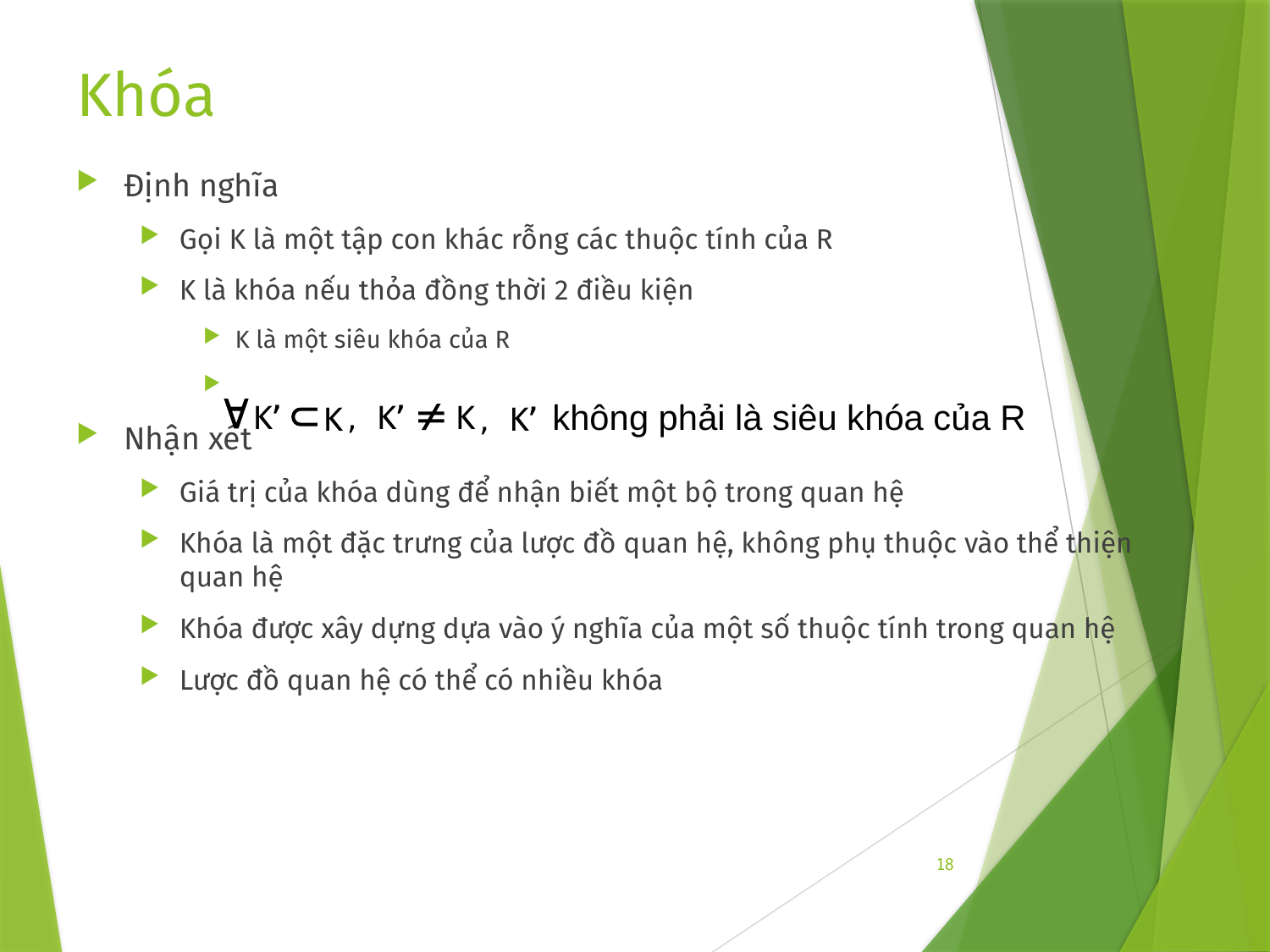

# Khóa
Định nghĩa
Gọi K là một tập con khác rỗng các thuộc tính của R
K là khóa nếu thỏa đồng thời 2 điều kiện
K là một siêu khóa của R

Nhận xét
Giá trị của khóa dùng để nhận biết một bộ trong quan hệ
Khóa là một đặc trưng của lược đồ quan hệ, không phụ thuộc vào thể thiện quan hệ
Khóa được xây dựng dựa vào ý nghĩa của một số thuộc tính trong quan hệ
Lược đồ quan hệ có thể có nhiều khóa
∀
⊂
K’
K
≠
,  K’
K
không phải là siêu khóa của R
,  K’
18